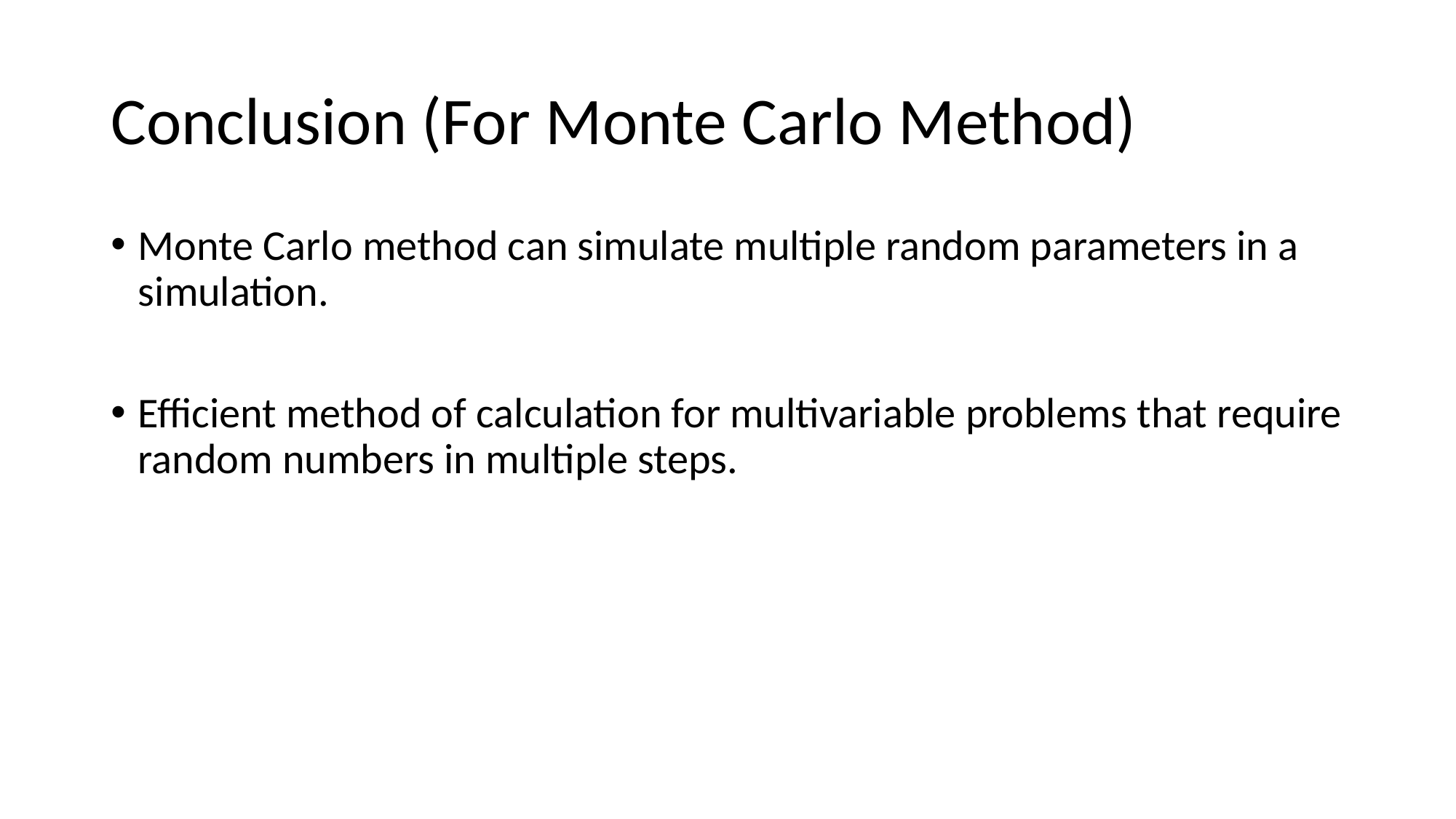

# Conclusion (For Monte Carlo Method)
Monte Carlo method can simulate multiple random parameters in a simulation.

Efficient method of calculation for multivariable problems that require random numbers in multiple steps.